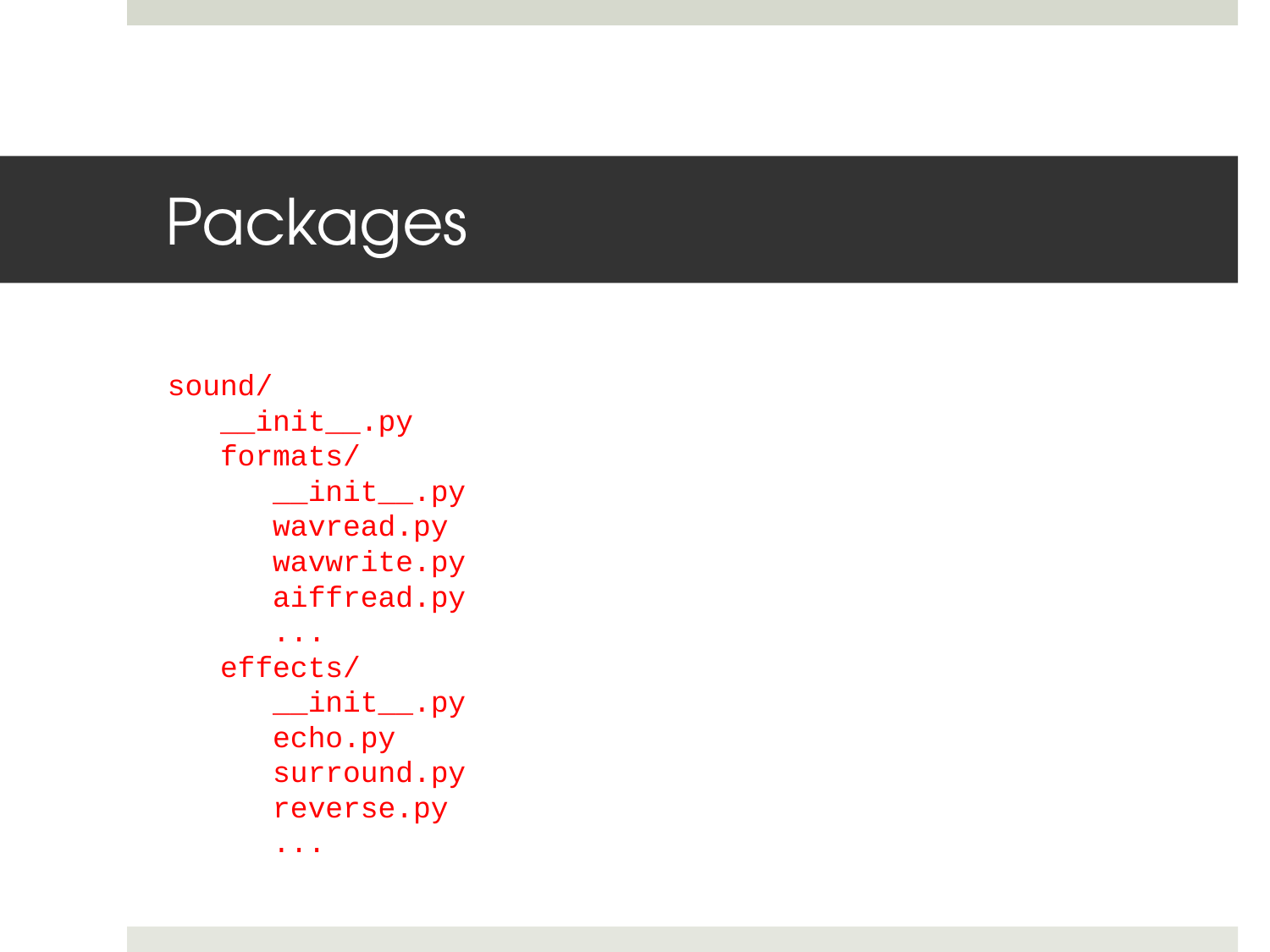

# Packages
sound/
   __init__.py
   formats/
      __init__.py
      wavread.py
      wavwrite.py
      aiffread.py
      ...
   effects/
      __init__.py
      echo.py
      surround.py
      reverse.py
      ...